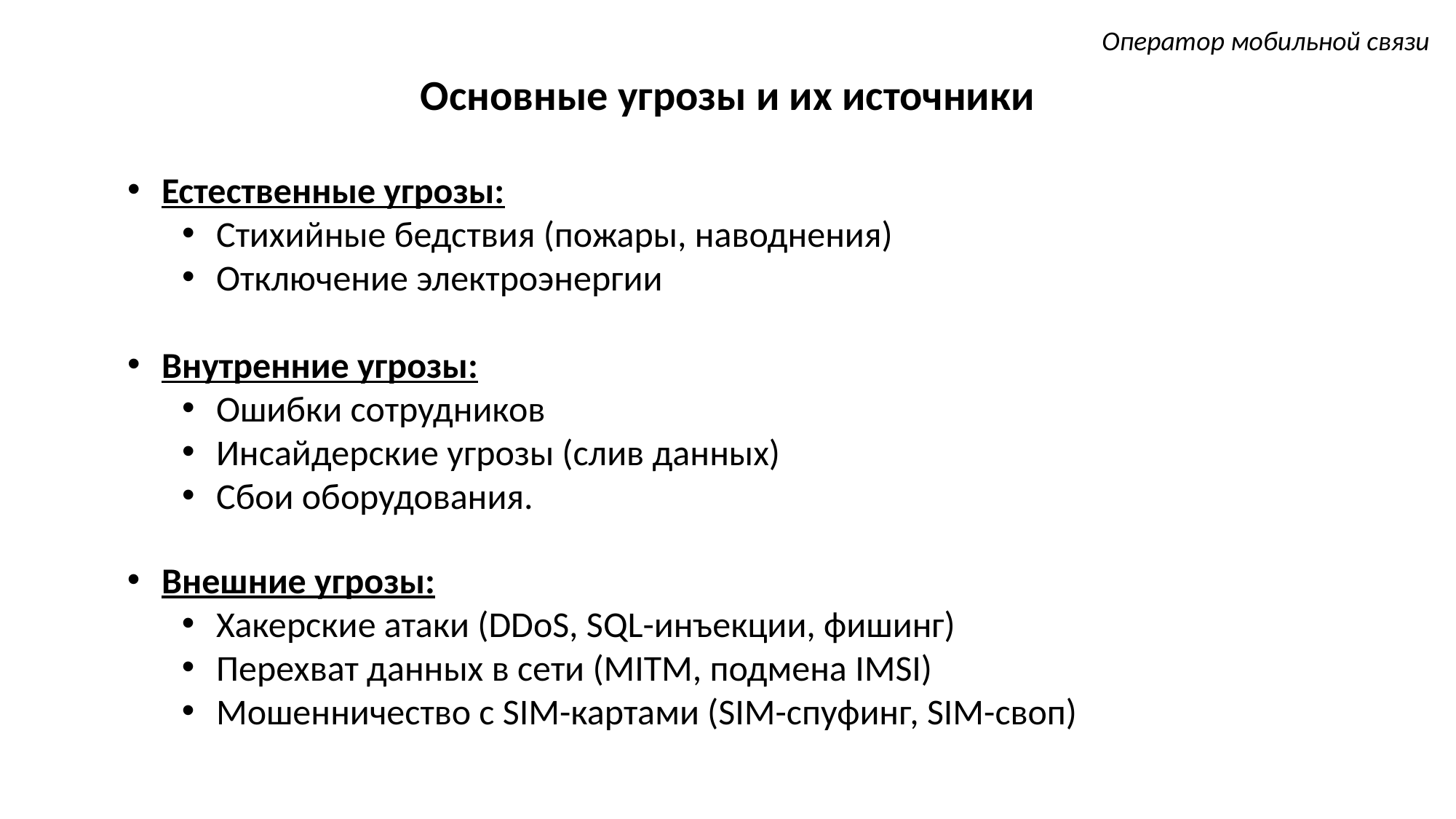

Оператор мобильной связи
Основные угрозы и их источники
Естественные угрозы:
Стихийные бедствия (пожары, наводнения)
Отключение электроэнергии

Внутренние угрозы:
Ошибки сотрудников
Инсайдерские угрозы (слив данных)
Сбои оборудования.

Внешние угрозы:
Хакерские атаки (DDoS, SQL-инъекции, фишинг)
Перехват данных в сети (MITM, подмена IMSI)
Мошенничество с SIM-картами (SIM-спуфинг, SIM-своп)